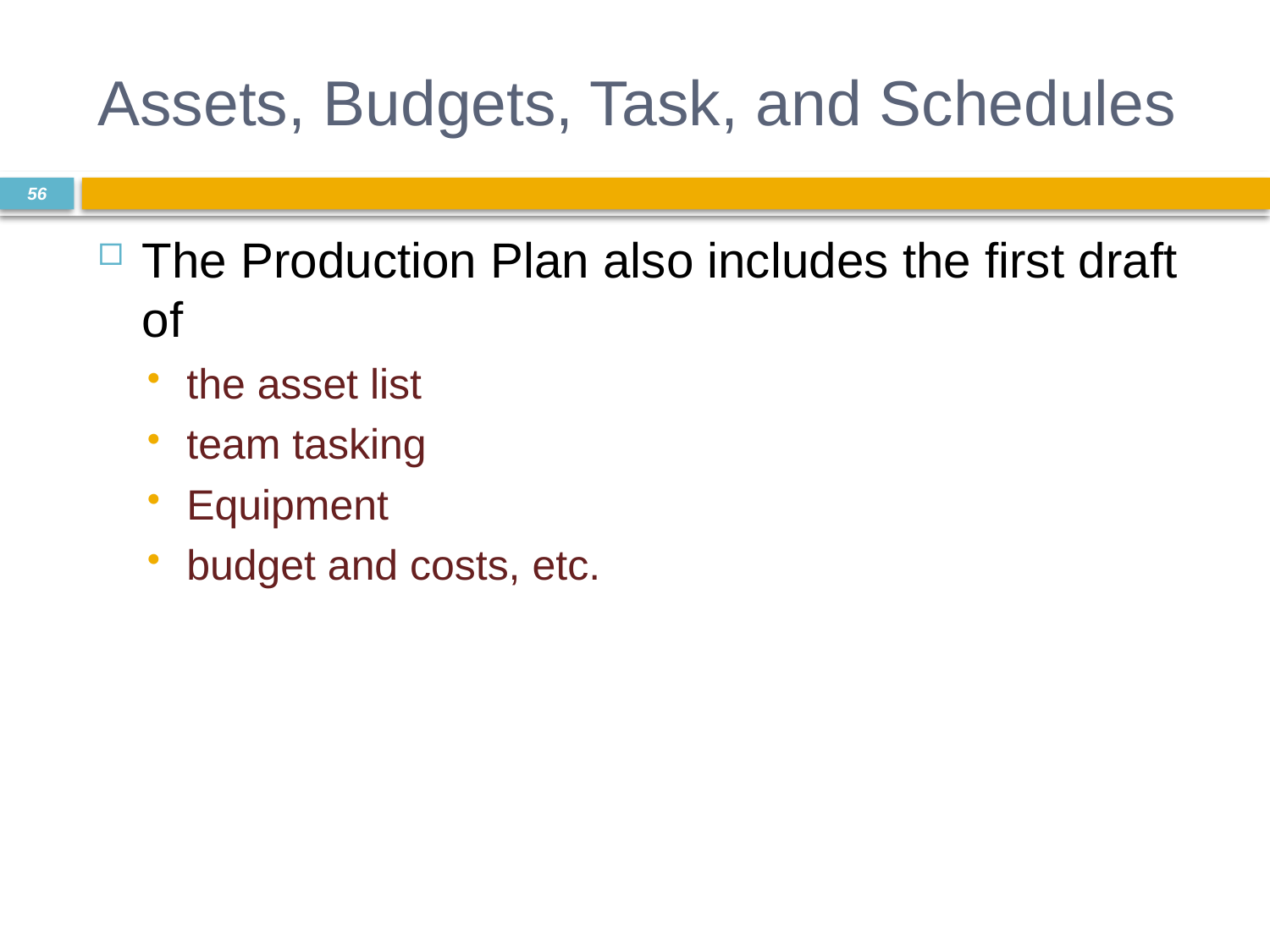

# Assets, Budgets, Task, and Schedules
56
The Production Plan also includes the first draft of
the asset list
team tasking
Equipment
budget and costs, etc.